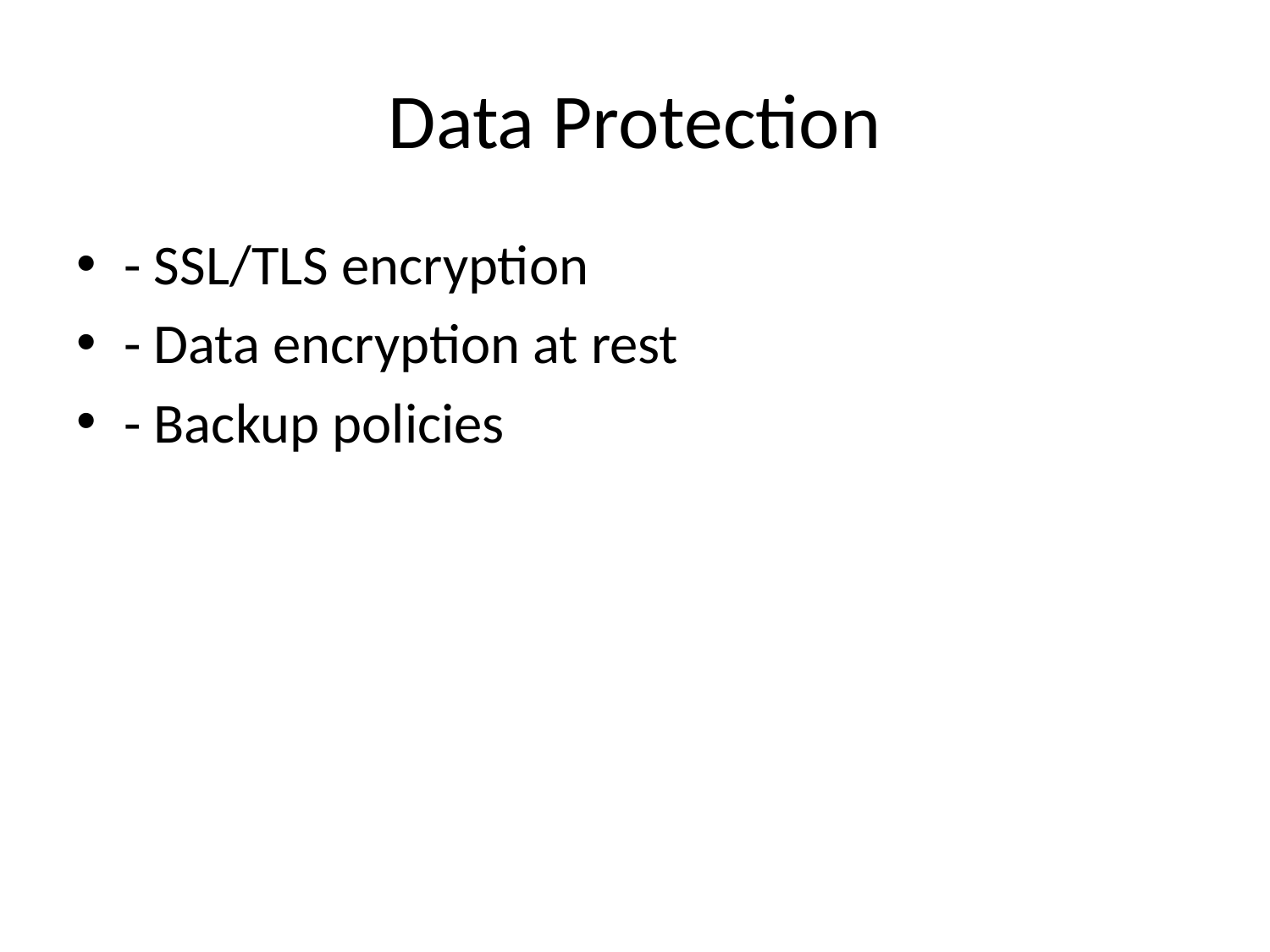

# Data Protection
- SSL/TLS encryption
- Data encryption at rest
- Backup policies